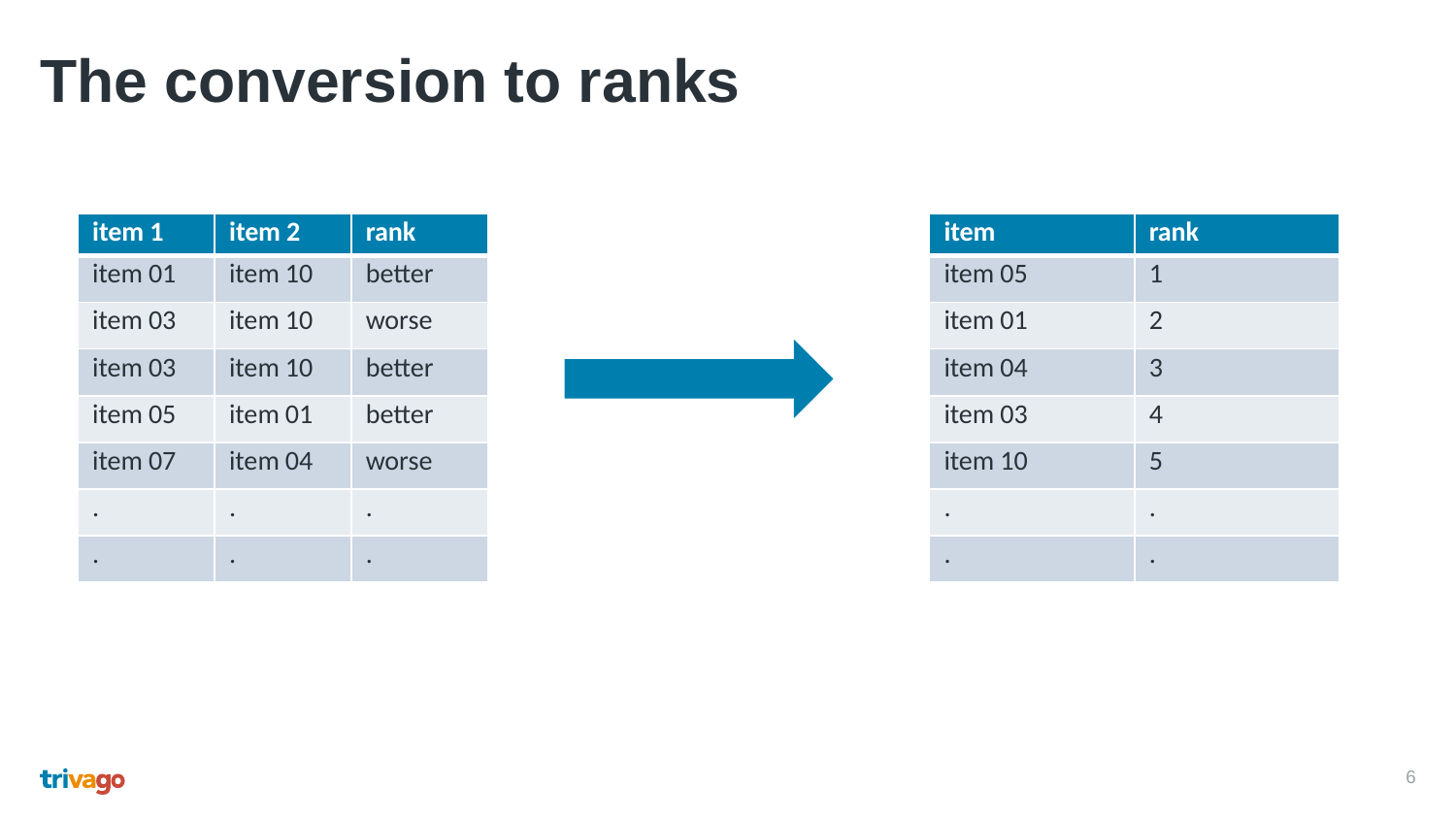

# The conversion to ranks
| item 1 | item 2 | rank |
| --- | --- | --- |
| item 01 | item 10 | better |
| item 03 | item 10 | worse |
| item 03 | item 10 | better |
| item 05 | item 01 | better |
| item 07 | item 04 | worse |
| . | . | . |
| . | . | . |
| item | rank |
| --- | --- |
| item 05 | 1 |
| item 01 | 2 |
| item 04 | 3 |
| item 03 | 4 |
| item 10 | 5 |
| . | . |
| . | . |

6